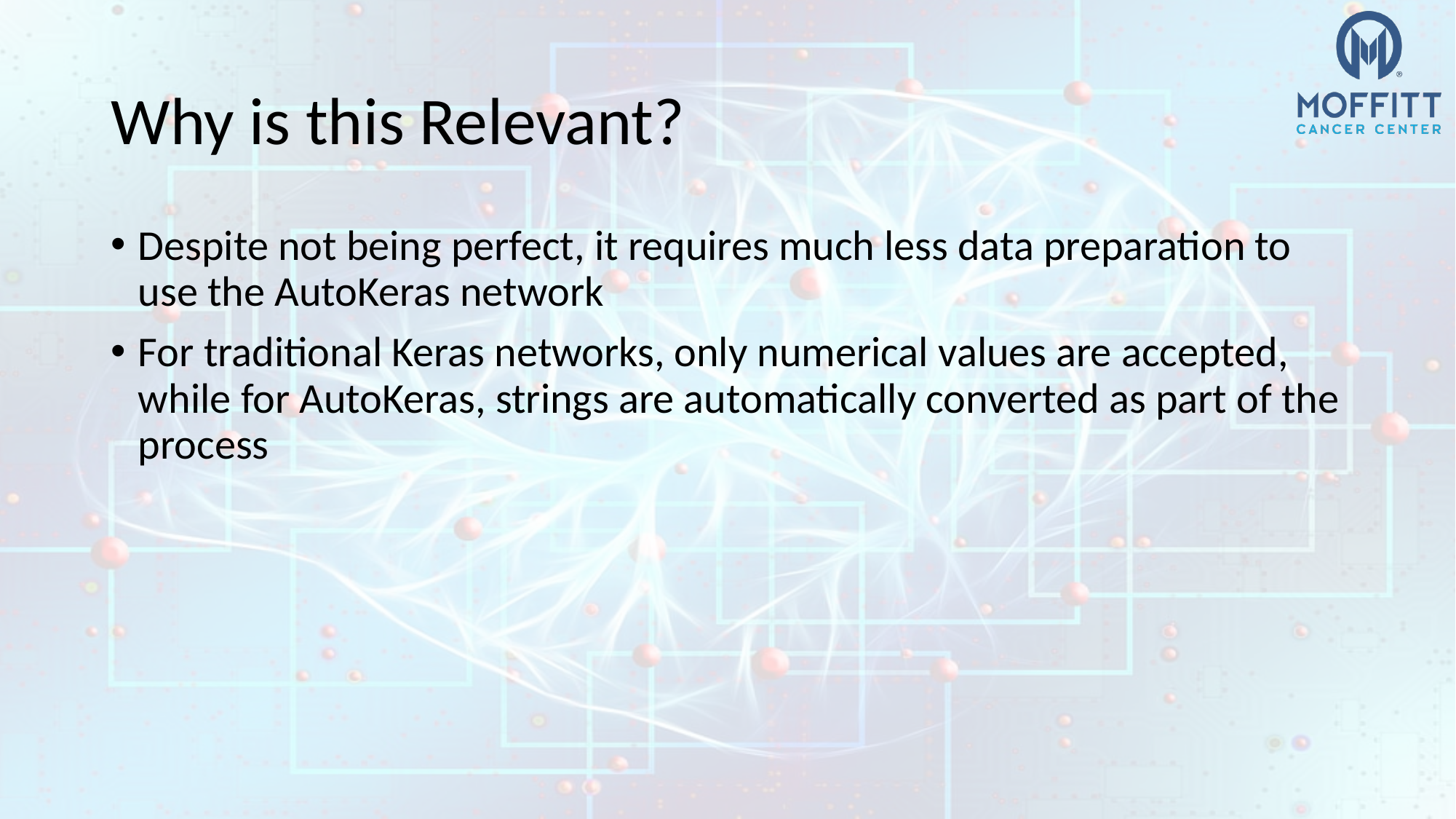

# Why is this Relevant?
Despite not being perfect, it requires much less data preparation to use the AutoKeras network
For traditional Keras networks, only numerical values are accepted, while for AutoKeras, strings are automatically converted as part of the process